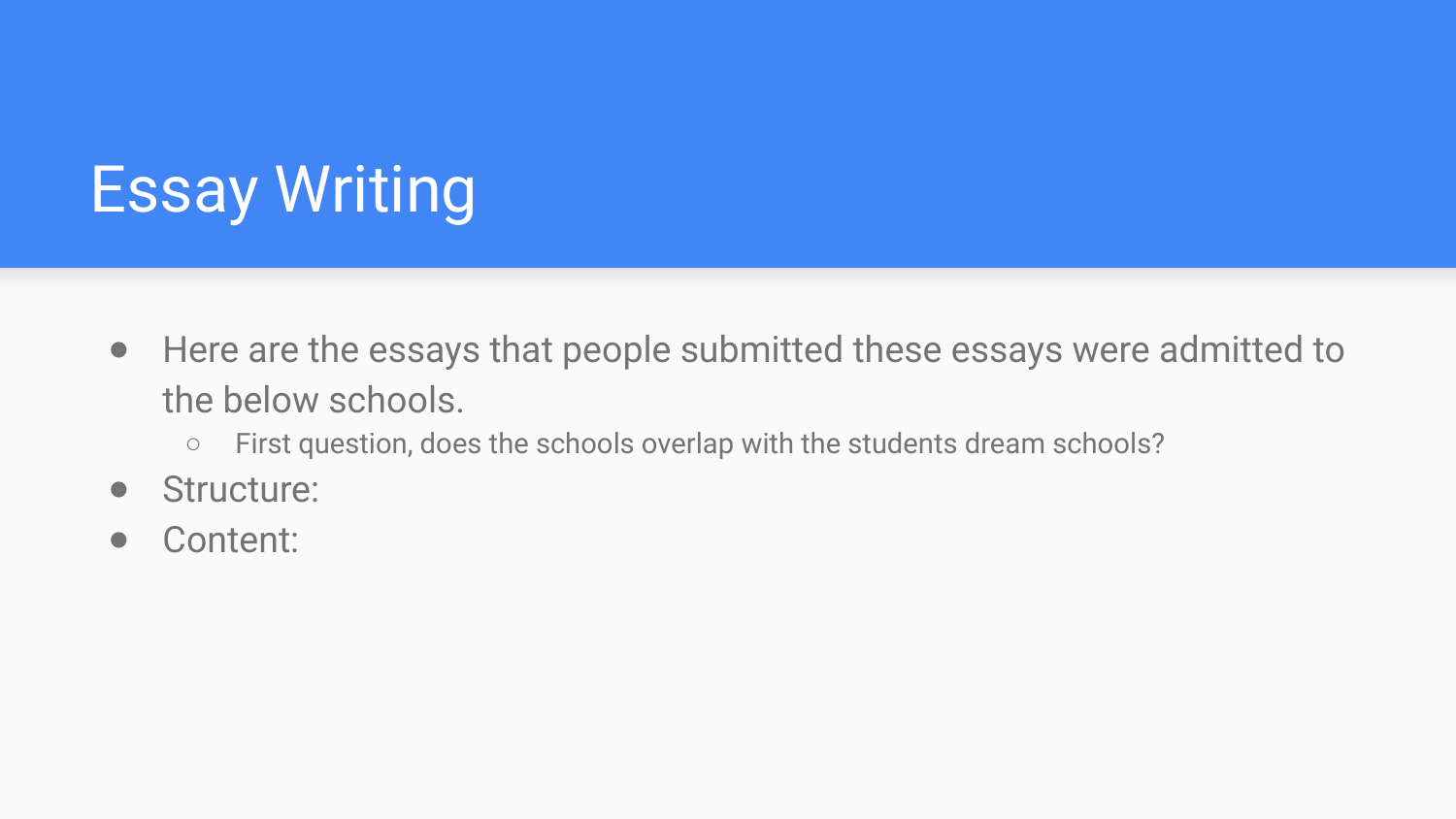

# Essay Writing
Here are the essays that people submitted these essays were admitted to the below schools.
First question, does the schools overlap with the students dream schools?
Structure:
Content: